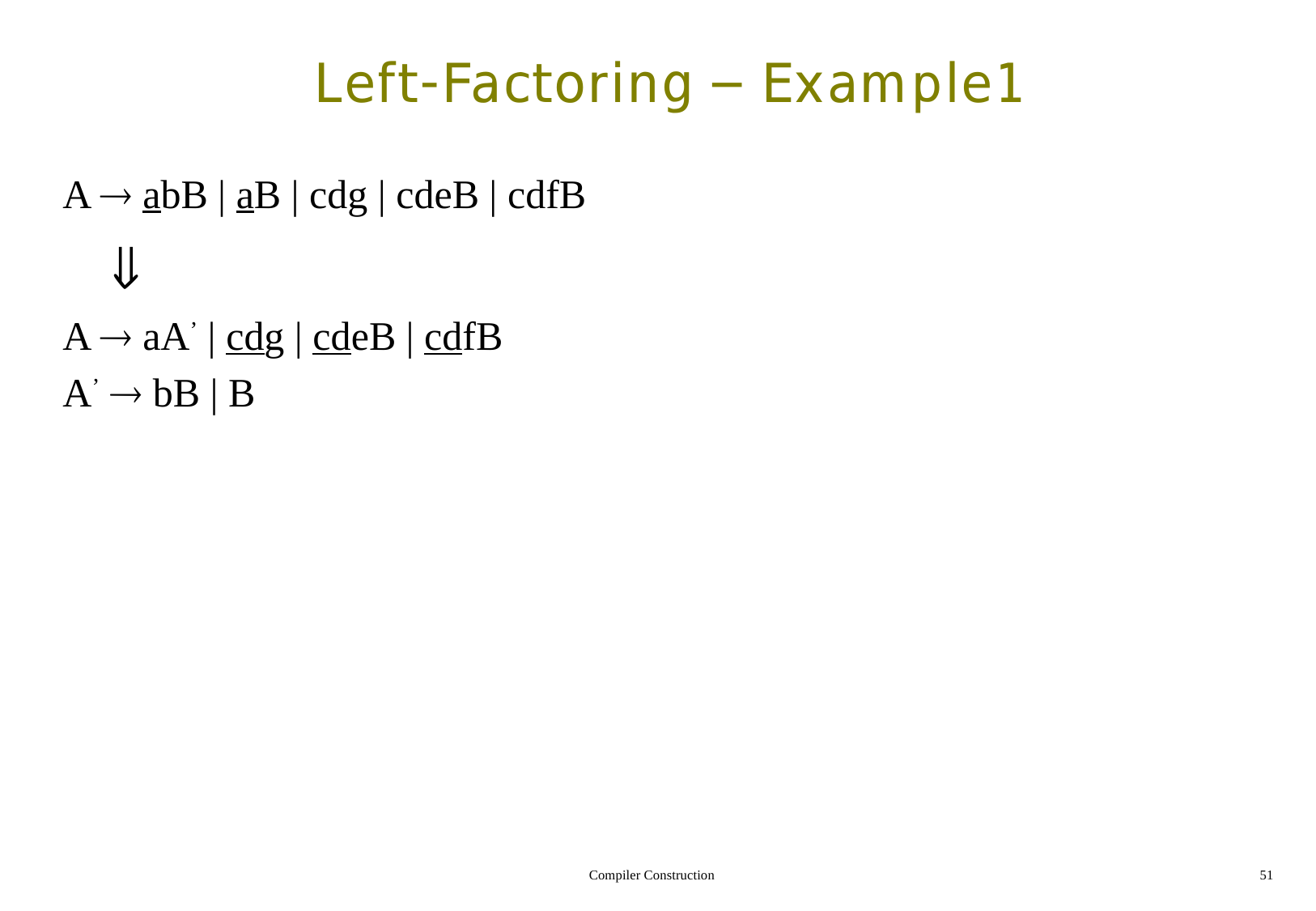

# Left-Factoring – Example1
A → abB | aB | cdg | cdeB | cdfB
	⇓
A → aA’ | cdg | cdeB | cdfB
A’ → bB | B

Compiler Construction
51